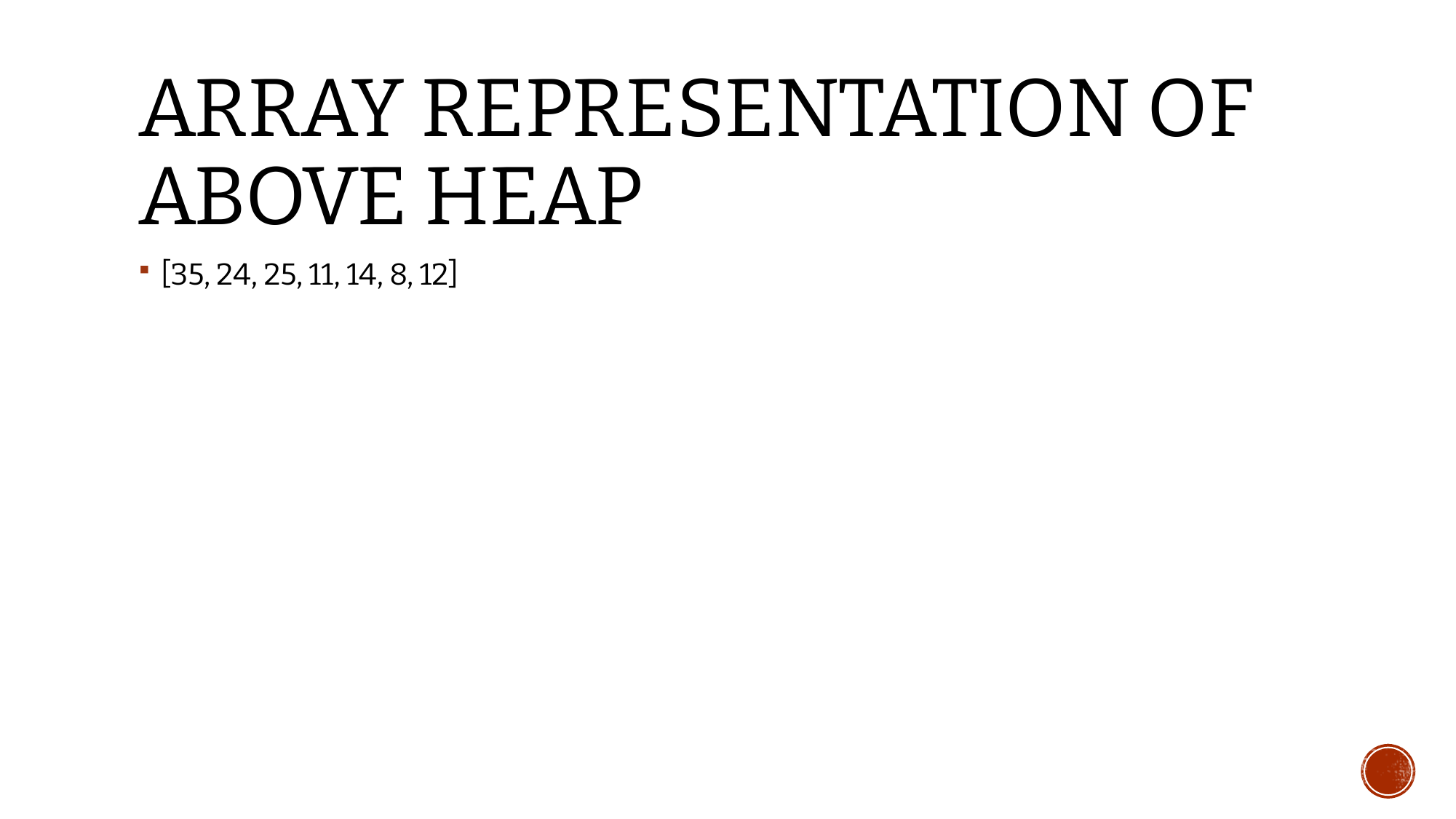

# Array representation of above Heap
[35, 24, 25, 11, 14, 8, 12]